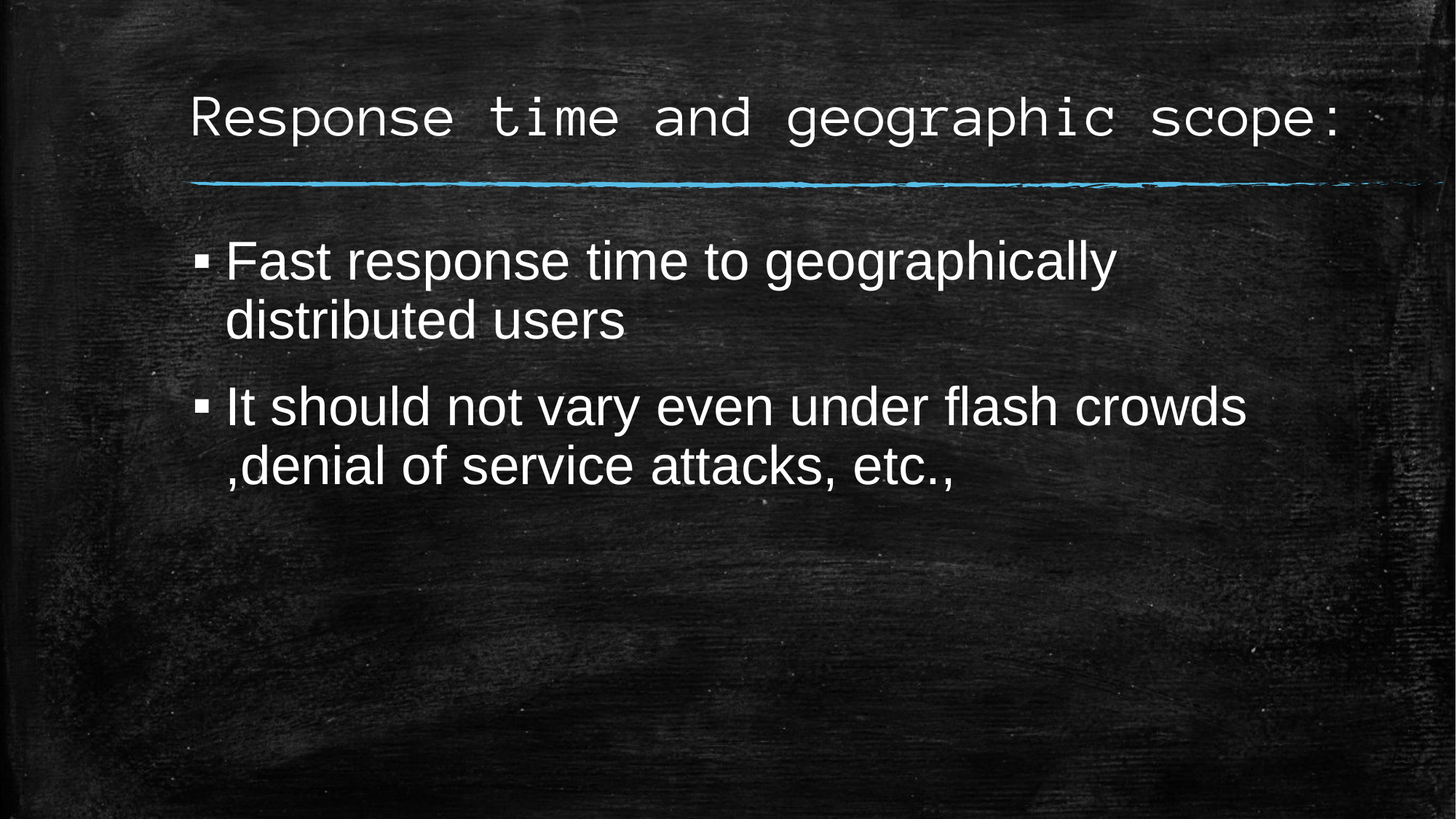

# Response time and geographic scope:
Fast response time to geographically distributed users
It should not vary even under flash crowds ,denial of service attacks, etc.,